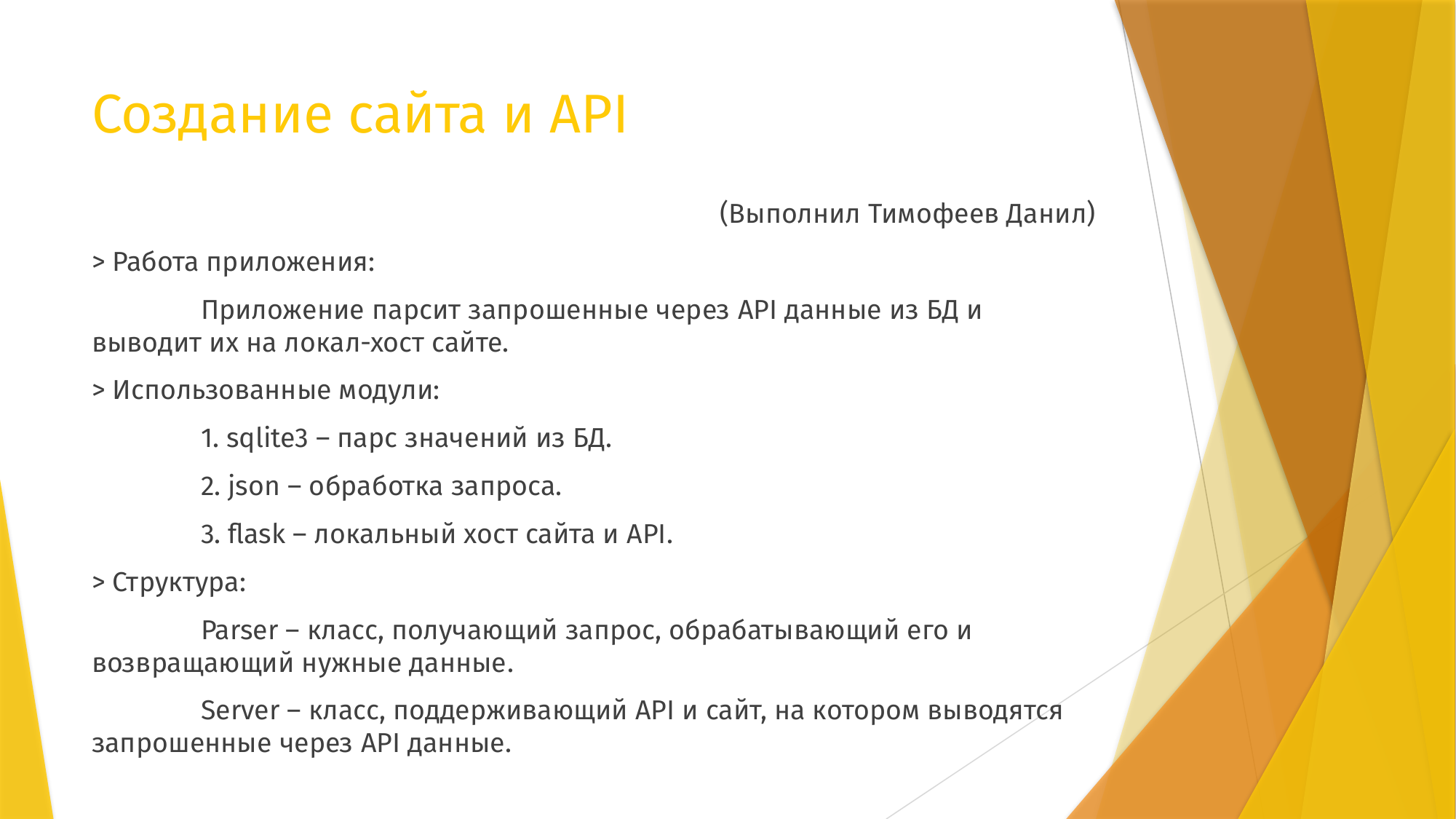

# Создание сайта и API
(Выполнил Тимофеев Данил)
> Работа приложения:
	Приложение парсит запрошенные через API данные из БД и выводит их на локал-хост сайте.
> Использованные модули:
	1. sqlite3 – парс значений из БД.
	2. json – обработка запроса.
	3. flask – локальный хост сайта и API.
> Структура:
	Parser – класс, получающий запрос, обрабатывающий его и возвращающий нужные данные.
	Server – класс, поддерживающий API и сайт, на котором выводятся запрошенные через API данные.